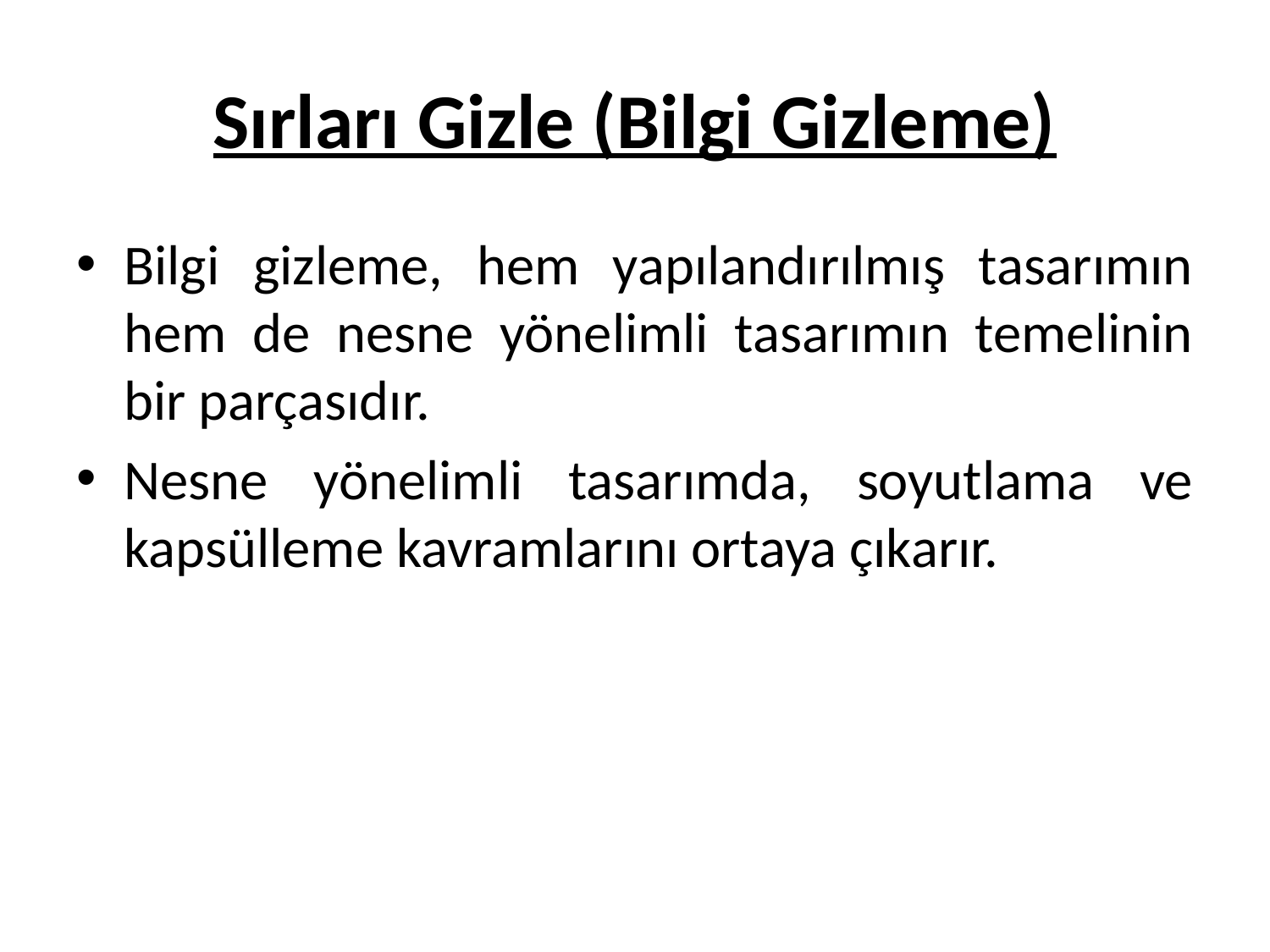

# Sırları Gizle (Bilgi Gizleme)
Bilgi gizleme, hem yapılandırılmış tasarımın hem de nesne yönelimli tasarımın temelinin bir parçasıdır.
Nesne yönelimli tasarımda, soyutlama ve kapsülleme kavramlarını ortaya çıkarır.